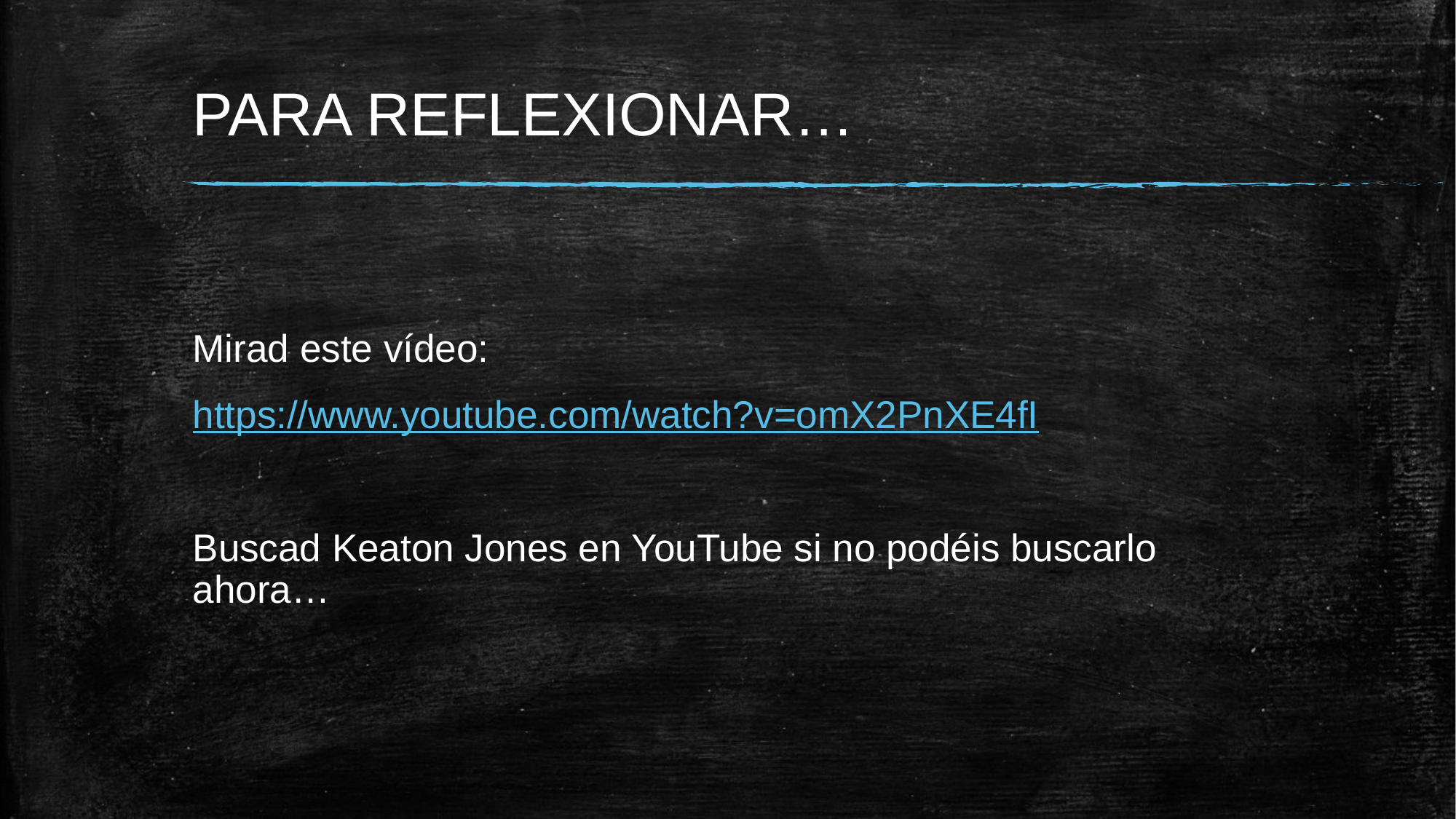

# PARA REFLEXIONAR…
Mirad este vídeo:
https://www.youtube.com/watch?v=omX2PnXE4fI

Buscad Keaton Jones en YouTube si no podéis buscarlo ahora…